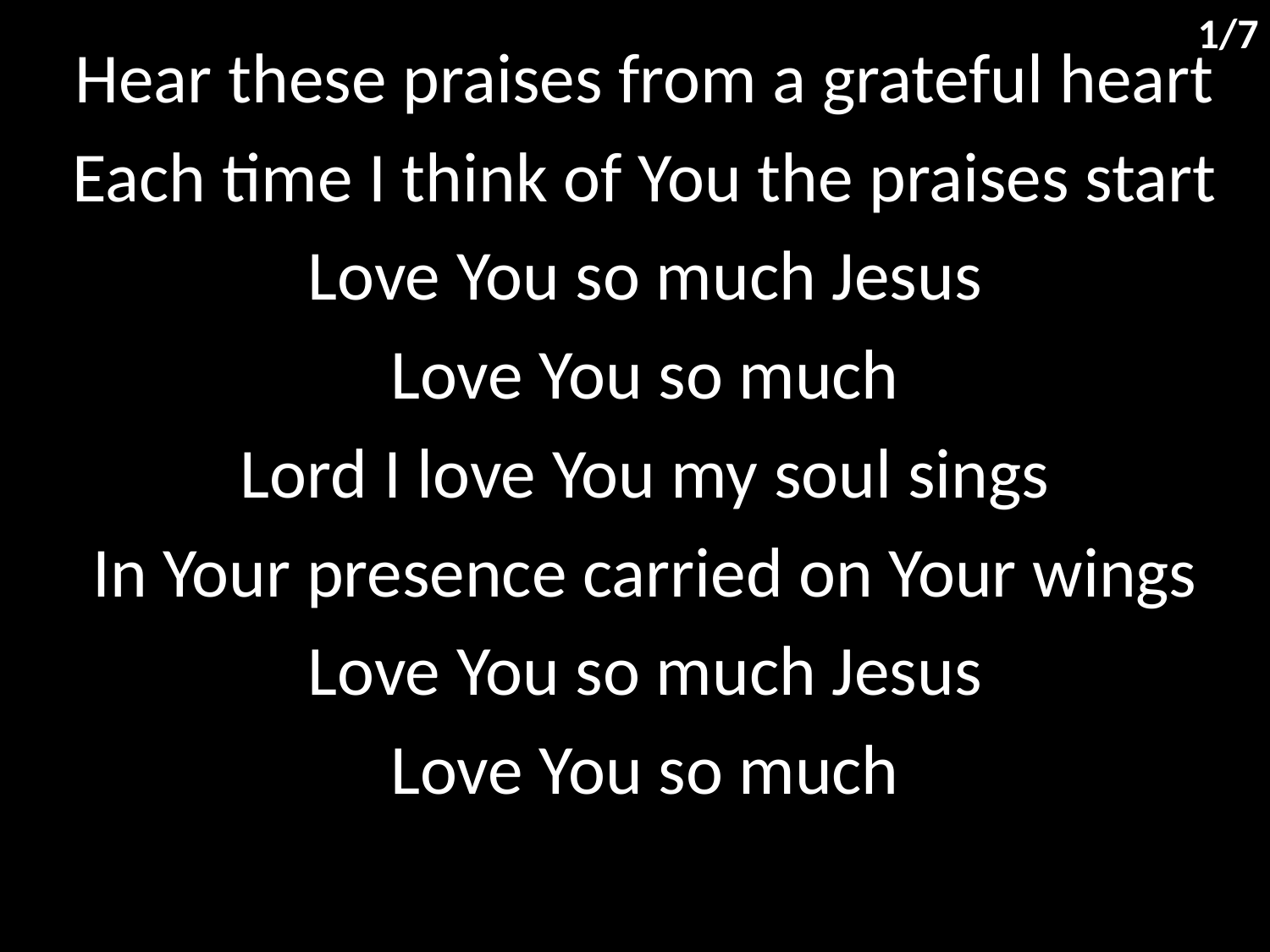

1/7
Hear these praises from a grateful heart
Each time I think of You the praises start
Love You so much Jesus
Love You so much
Lord I love You my soul sings
In Your presence carried on Your wings
Love You so much Jesus
Love You so much